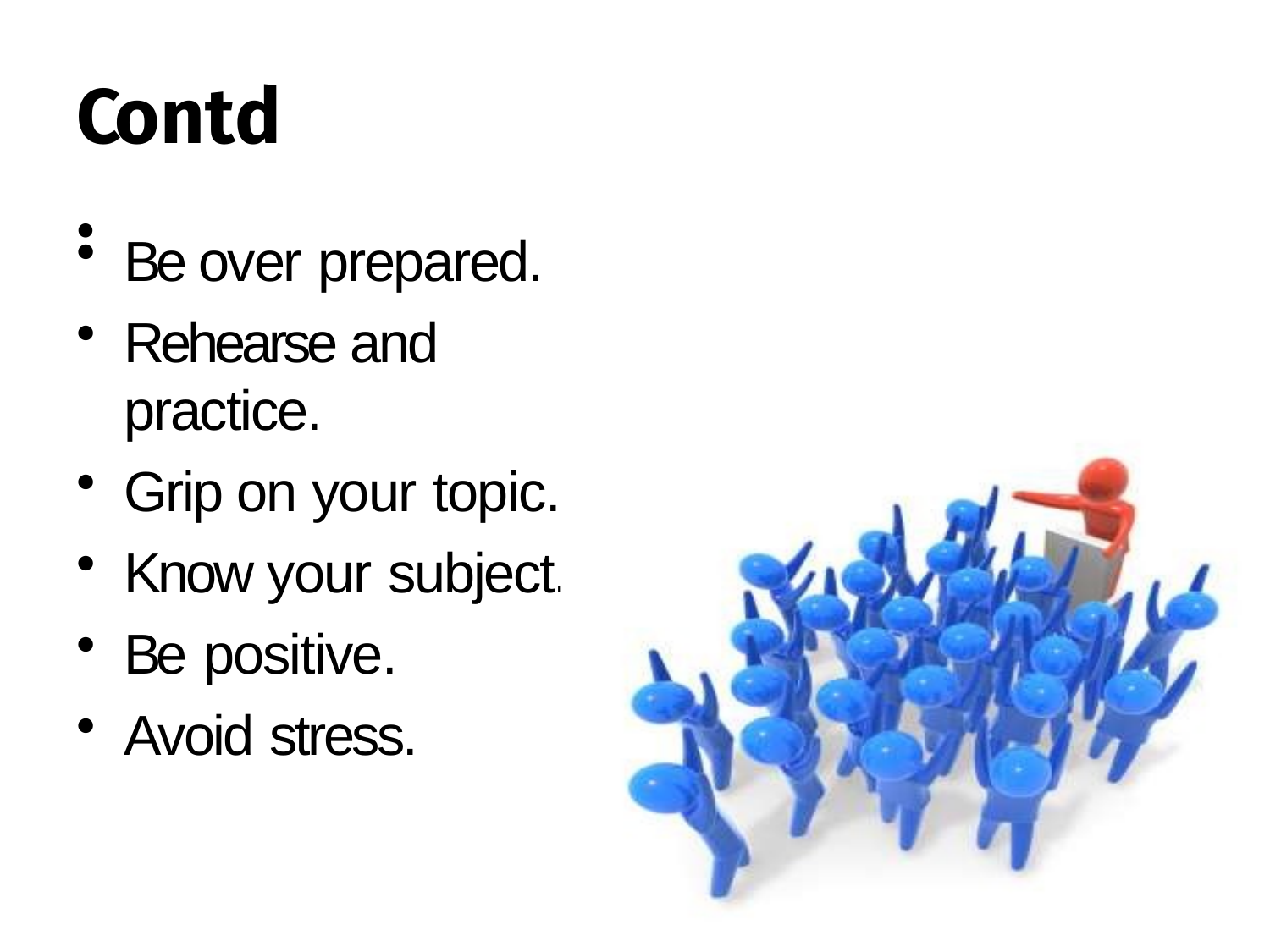

# Contd.
Be over prepared.
Rehearse and practice.
Grip on your topic.
Know your subject.
Be positive.
Avoid stress.